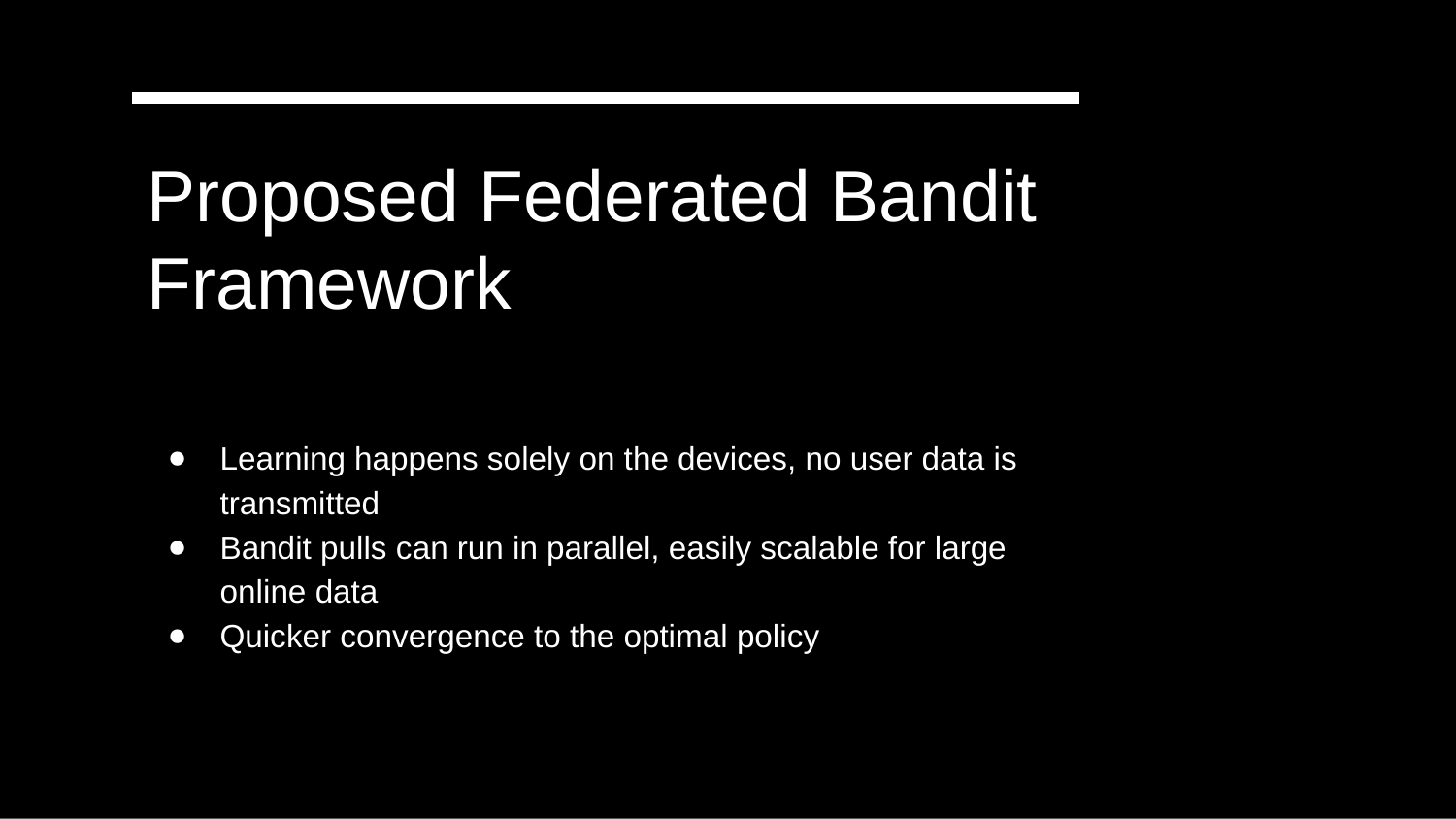

# Proposed Federated Bandit Framework
Learning happens solely on the devices, no user data is transmitted
Bandit pulls can run in parallel, easily scalable for large online data
Quicker convergence to the optimal policy